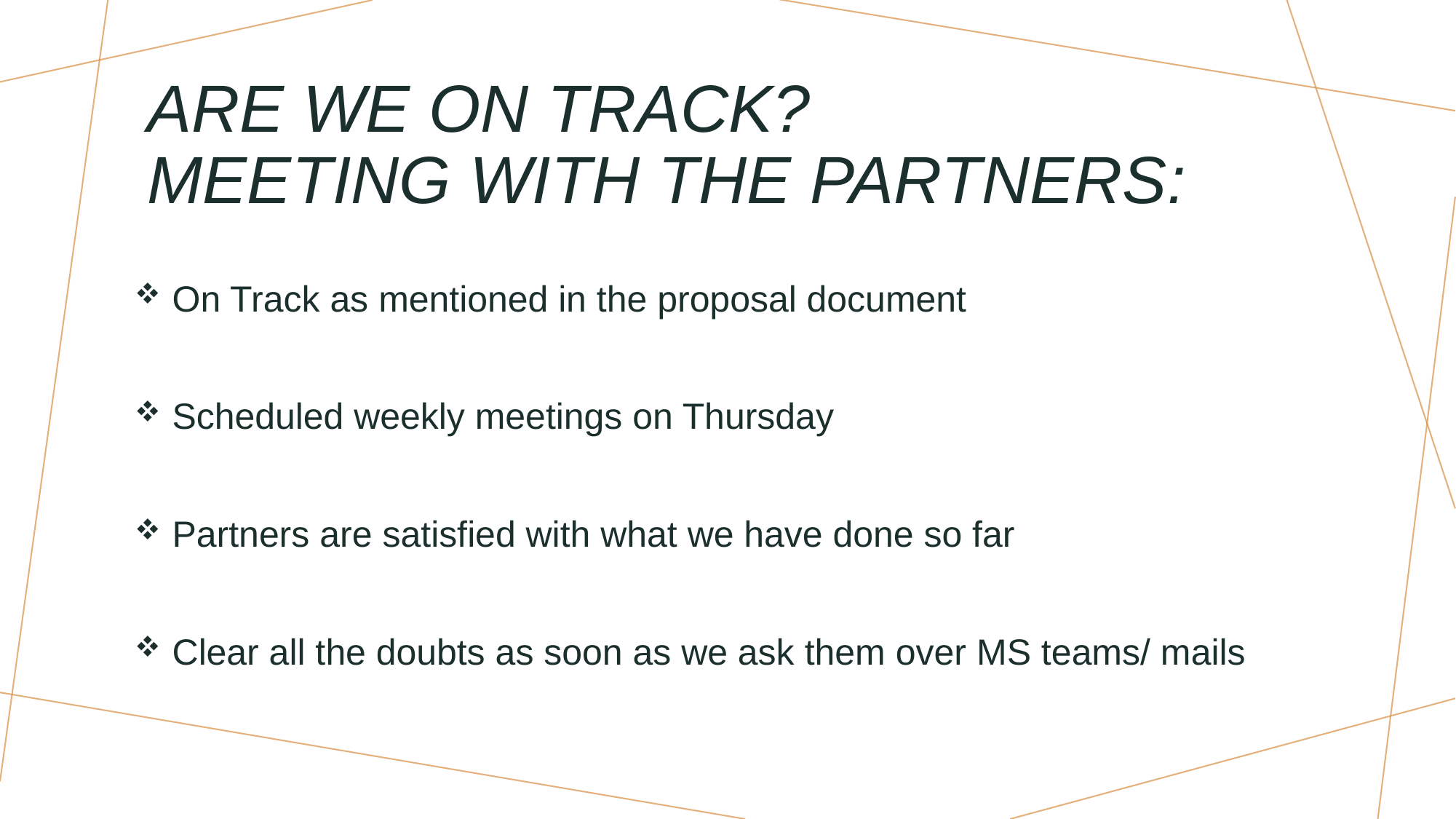

# Are we on track? Meeting with the partners:
 On Track as mentioned in the proposal document

 Scheduled weekly meetings on Thursday

 Partners are satisfied with what we have done so far

 Clear all the doubts as soon as we ask them over MS teams/ mails